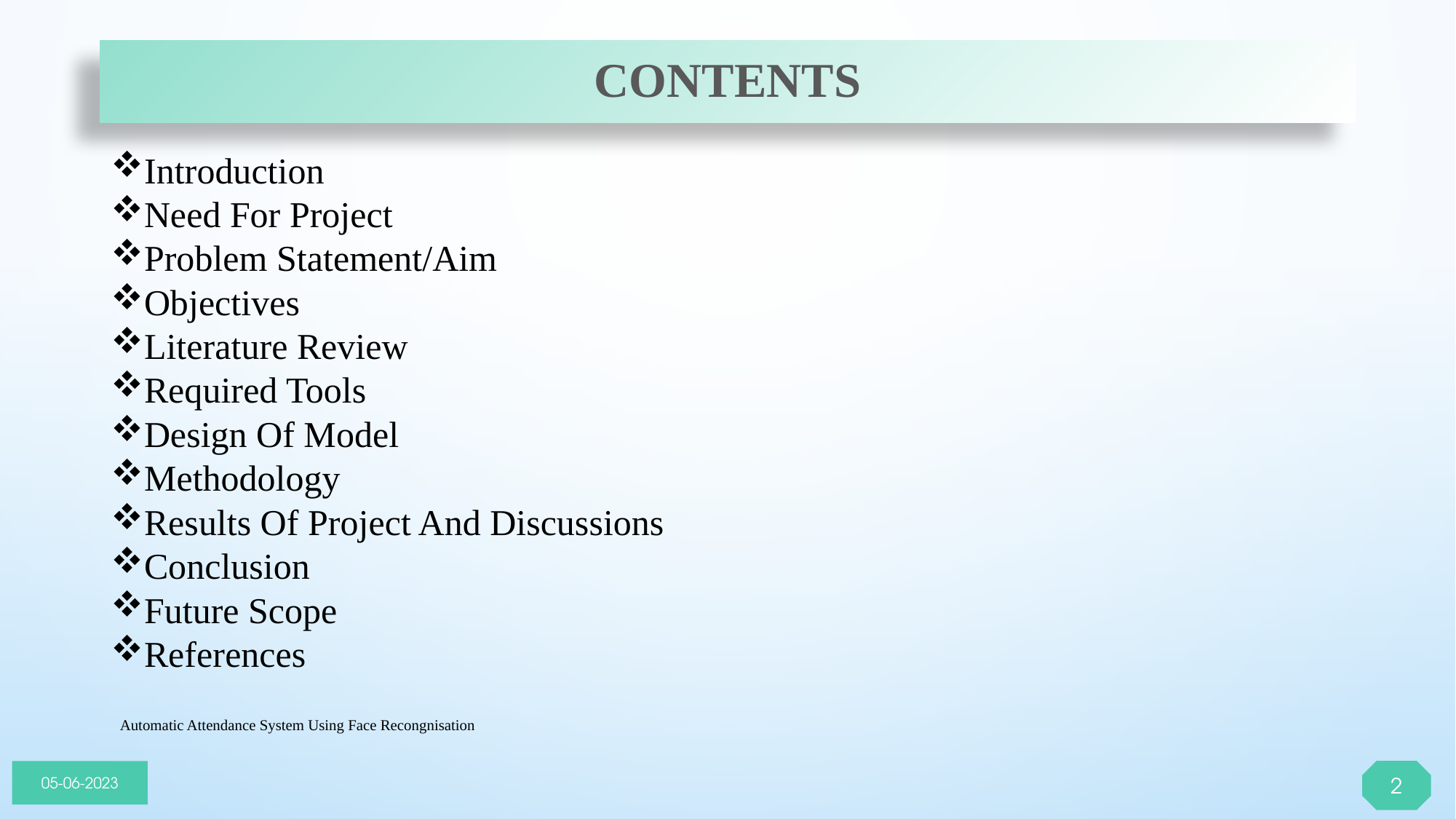

# Contents
Introduction
Need For Project
Problem Statement/Aim
Objectives
Literature Review
Required Tools
Design Of Model
Methodology
Results Of Project And Discussions
Conclusion
Future Scope
References
Automatic Attendance System Using Face Recongnisation
2
05-06-2023